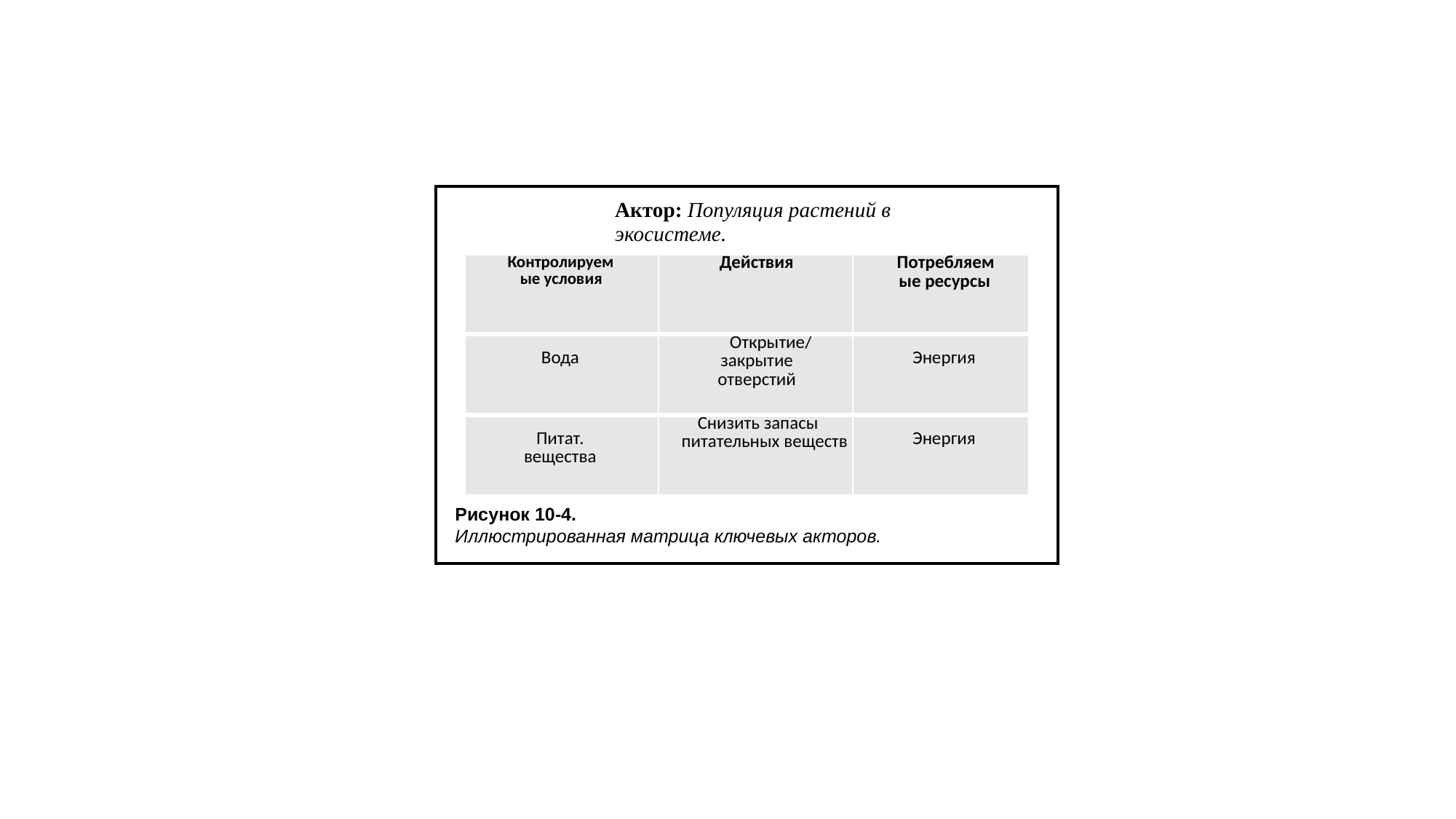

Актор: Популяция растений в экосистеме.
Рисунок 10-4.
Иллюстрированная матрица ключевых акторов.
| Контролируемые условия | Действия | Потребляемые ресурсы |
| --- | --- | --- |
| Вода | Открытие/закрытие отверстий | Энергия |
| Питат. вещества | Снизить запасы питательных веществ | Энергия |